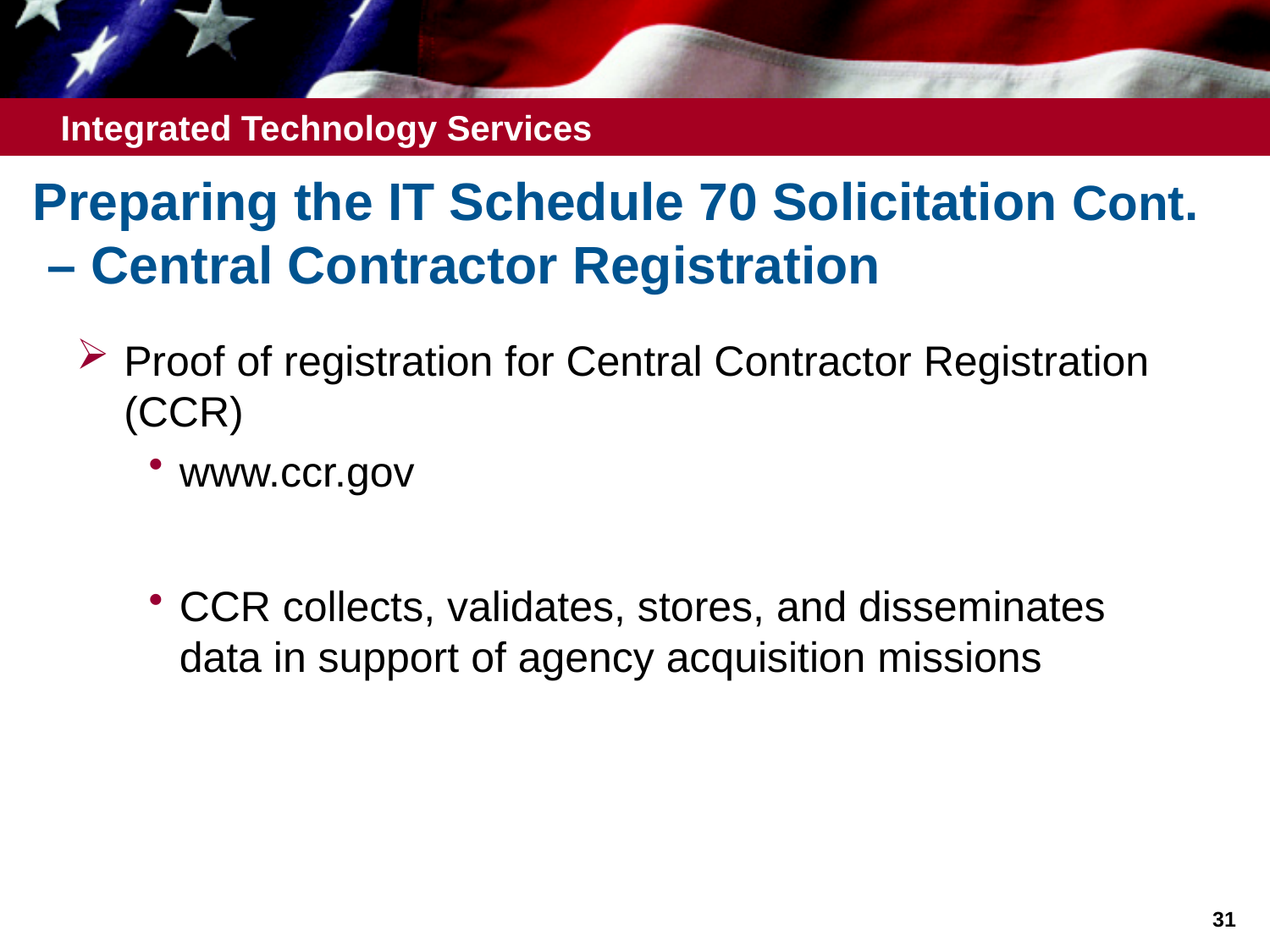

# Preparing the IT Schedule 70 Solicitation Cont. – Central Contractor Registration
Proof of registration for Central Contractor Registration (CCR)
www.ccr.gov

CCR collects, validates, stores, and disseminates data in support of agency acquisition missions
31